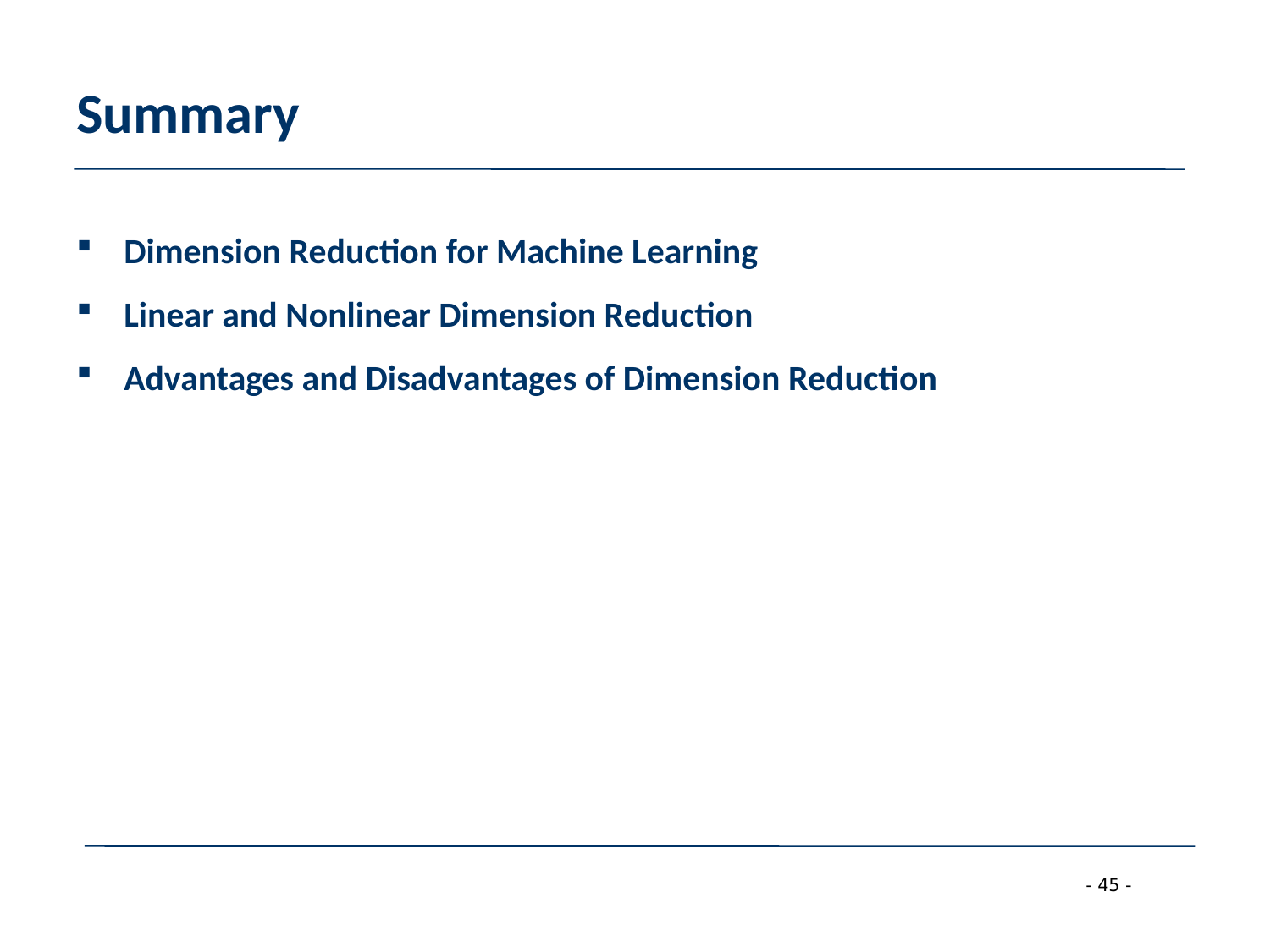

# Summary
Dimension Reduction for Machine Learning
Linear and Nonlinear Dimension Reduction
Advantages and Disadvantages of Dimension Reduction